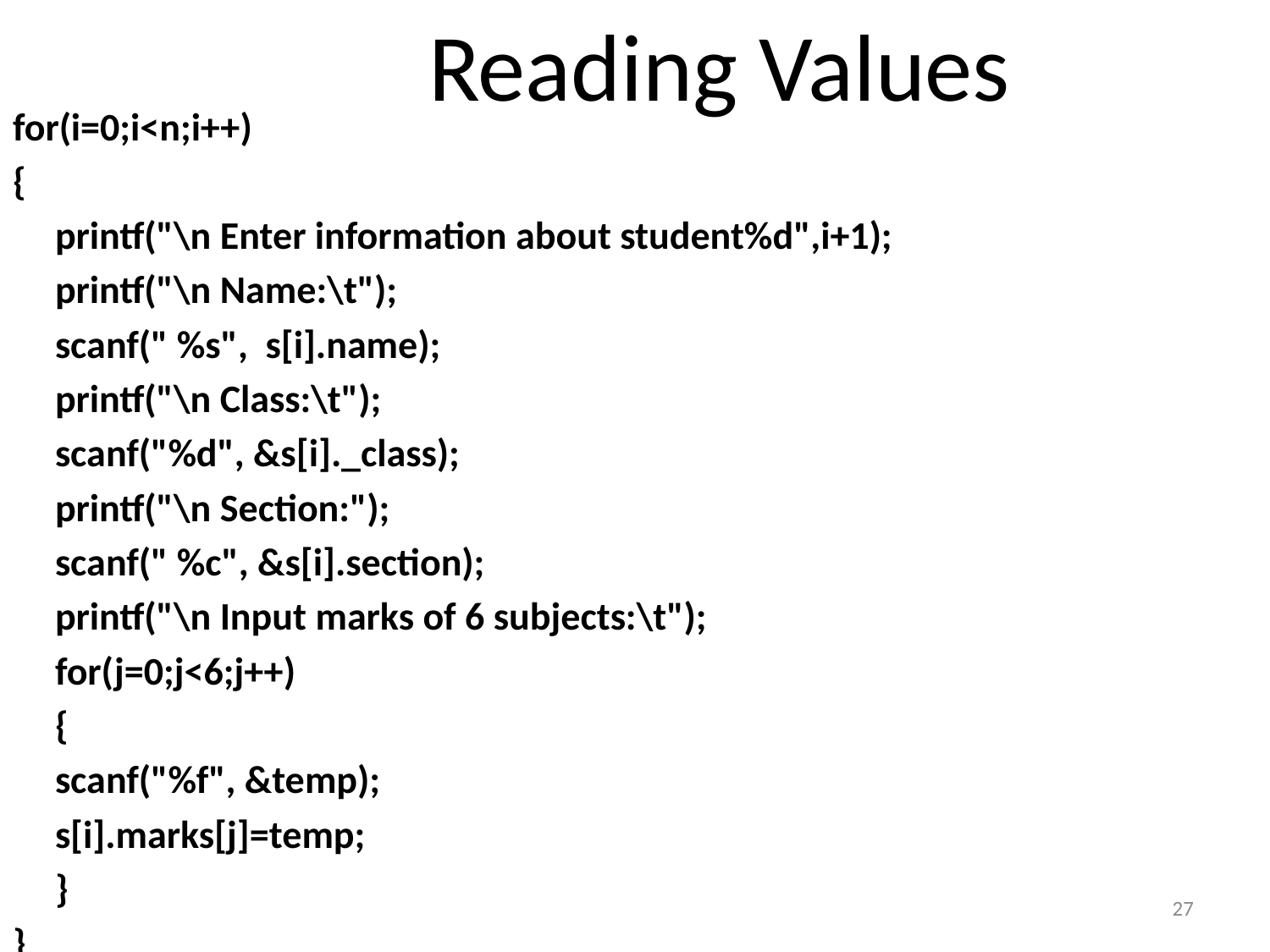

Reading Values
for(i=0;i<n;i++)
{
		printf("\n Enter information about student%d",i+1);
		printf("\n Name:\t");
		scanf(" %s",  s[i].name);
		printf("\n Class:\t");
		scanf("%d", &s[i]._class);
		printf("\n Section:");
		scanf(" %c", &s[i].section);
		printf("\n Input marks of 6 subjects:\t");
		for(j=0;j<6;j++)
		{
			scanf("%f", &temp);
			s[i].marks[j]=temp;
		}
}
27